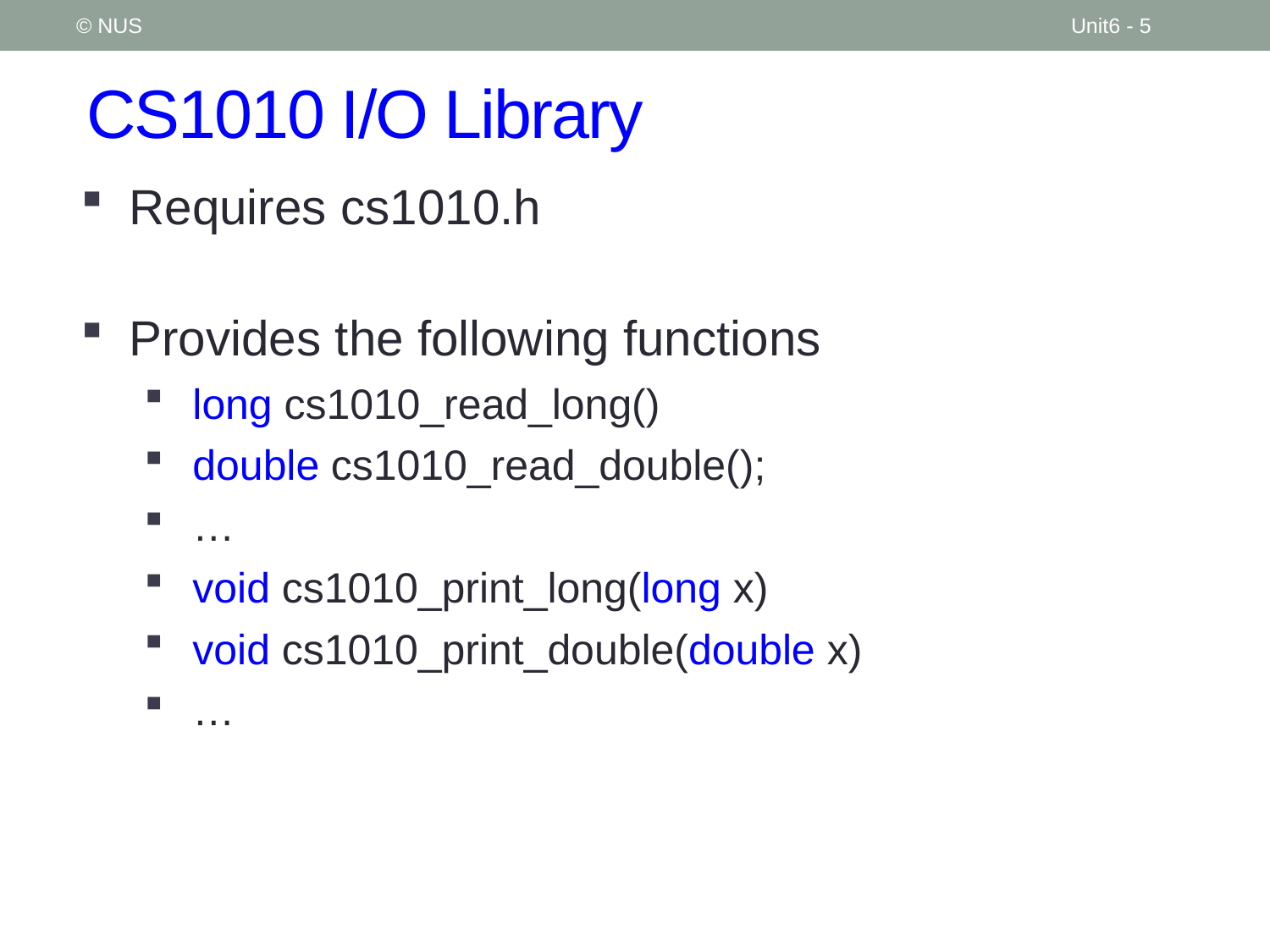

© NUS
Unit6 - 5
# CS1010 I/O Library
Requires cs1010.h

Provides the following functions
long cs1010_read_long()
double cs1010_read_double();
…
void cs1010_print_long(long x)
void cs1010_print_double(double x)
…